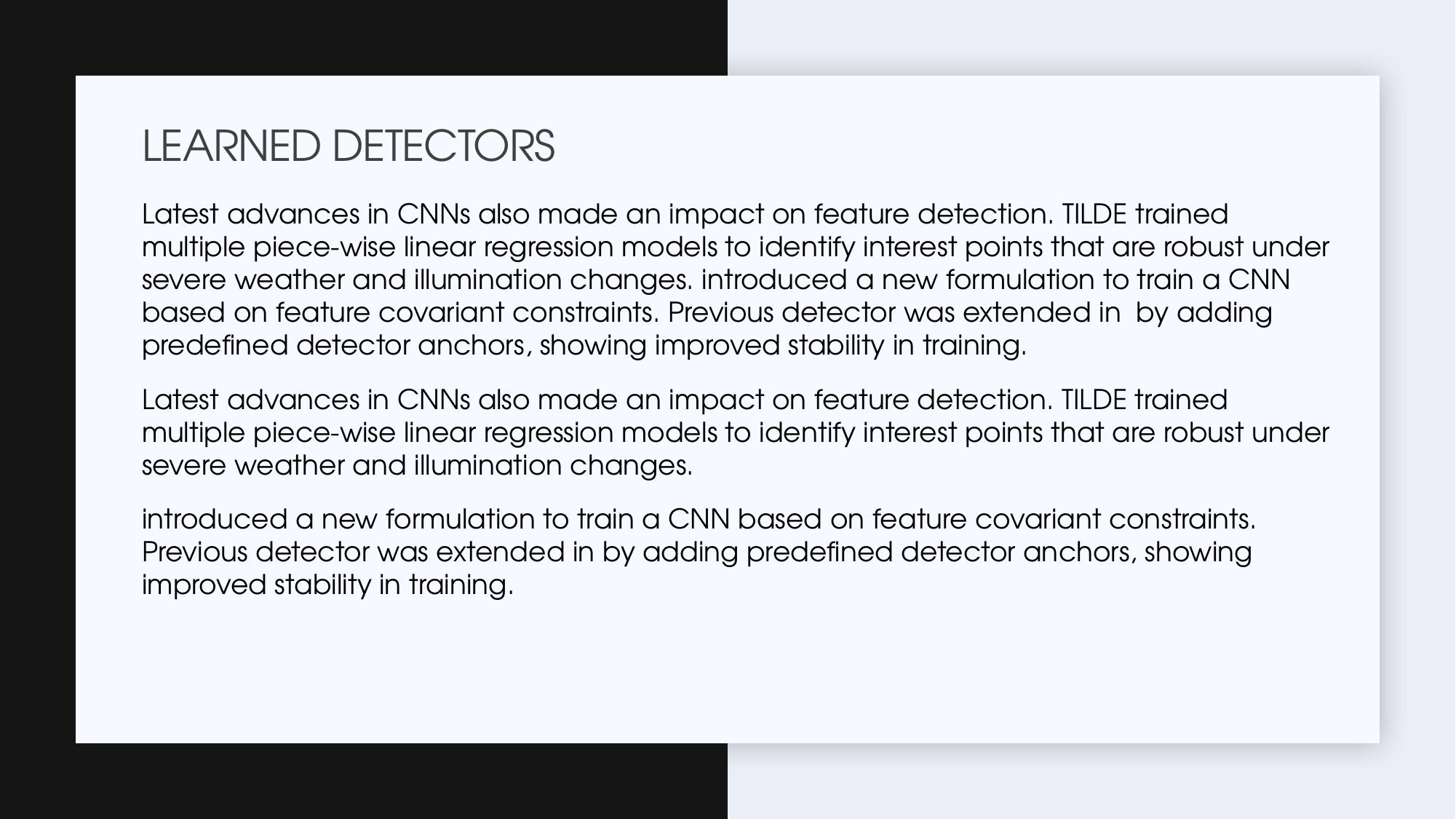

# Learned Detectors
Latest advances in CNNs also made an impact on feature detection. TILDE trained multiple piece-wise linear regression models to identify interest points that are robust under severe weather and illumination changes. introduced a new formulation to train a CNN based on feature covariant constraints. Previous detector was extended in  by adding predefined detector anchors, showing improved stability in training.
Latest advances in CNNs also made an impact on feature detection. TILDE trained multiple piece-wise linear regression models to identify interest points that are robust under severe weather and illumination changes.
introduced a new formulation to train a CNN based on feature covariant constraints. Previous detector was extended in by adding predefined detector anchors, showing improved stability in training.